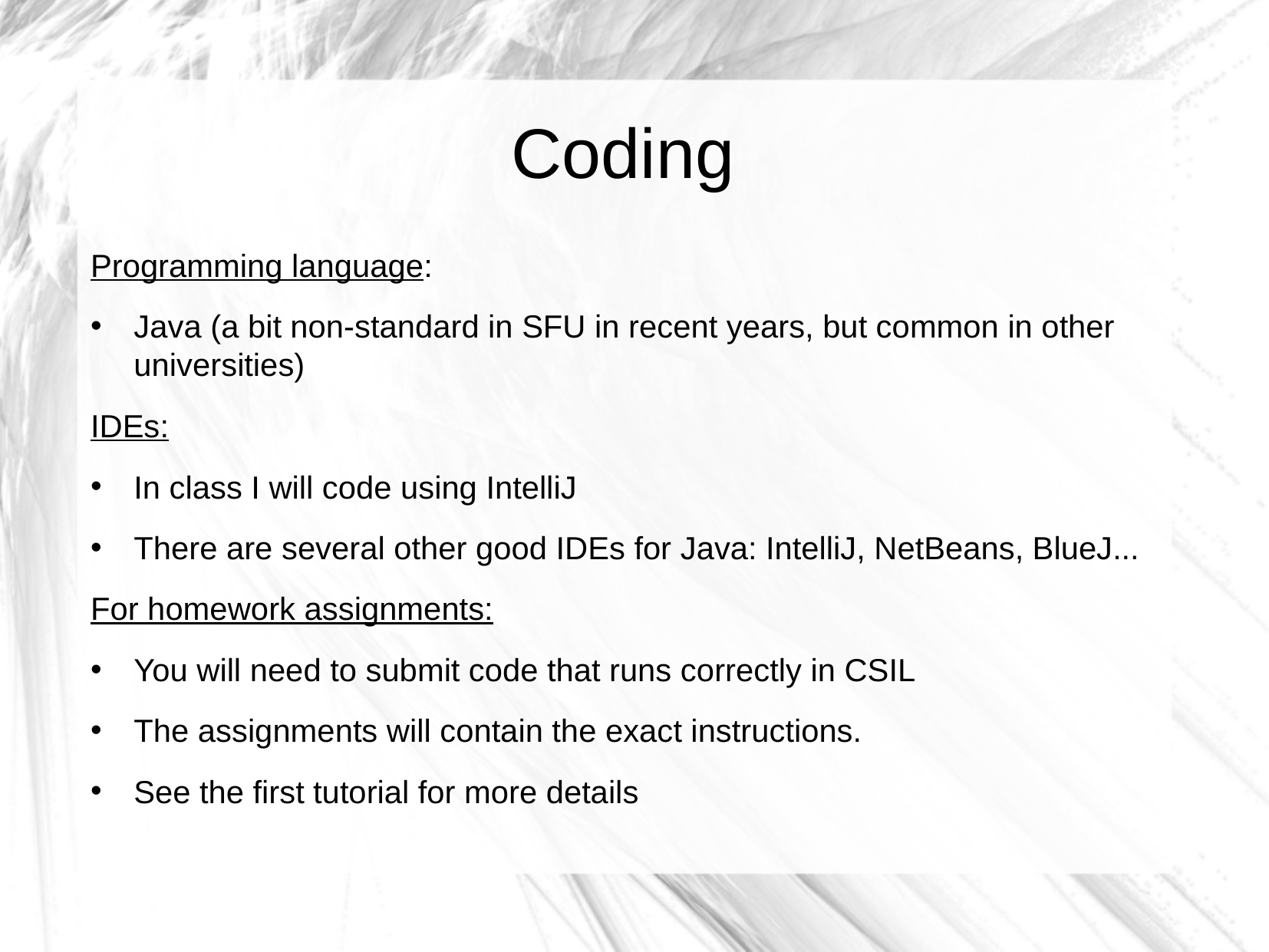

Coding
Programming language:
Java (a bit non-standard in SFU in recent years, but common in other universities)
IDEs:
In class I will code using IntelliJ
There are several other good IDEs for Java: IntelliJ, NetBeans, BlueJ...
For homework assignments:
You will need to submit code that runs correctly in CSIL
The assignments will contain the exact instructions.
See the first tutorial for more details